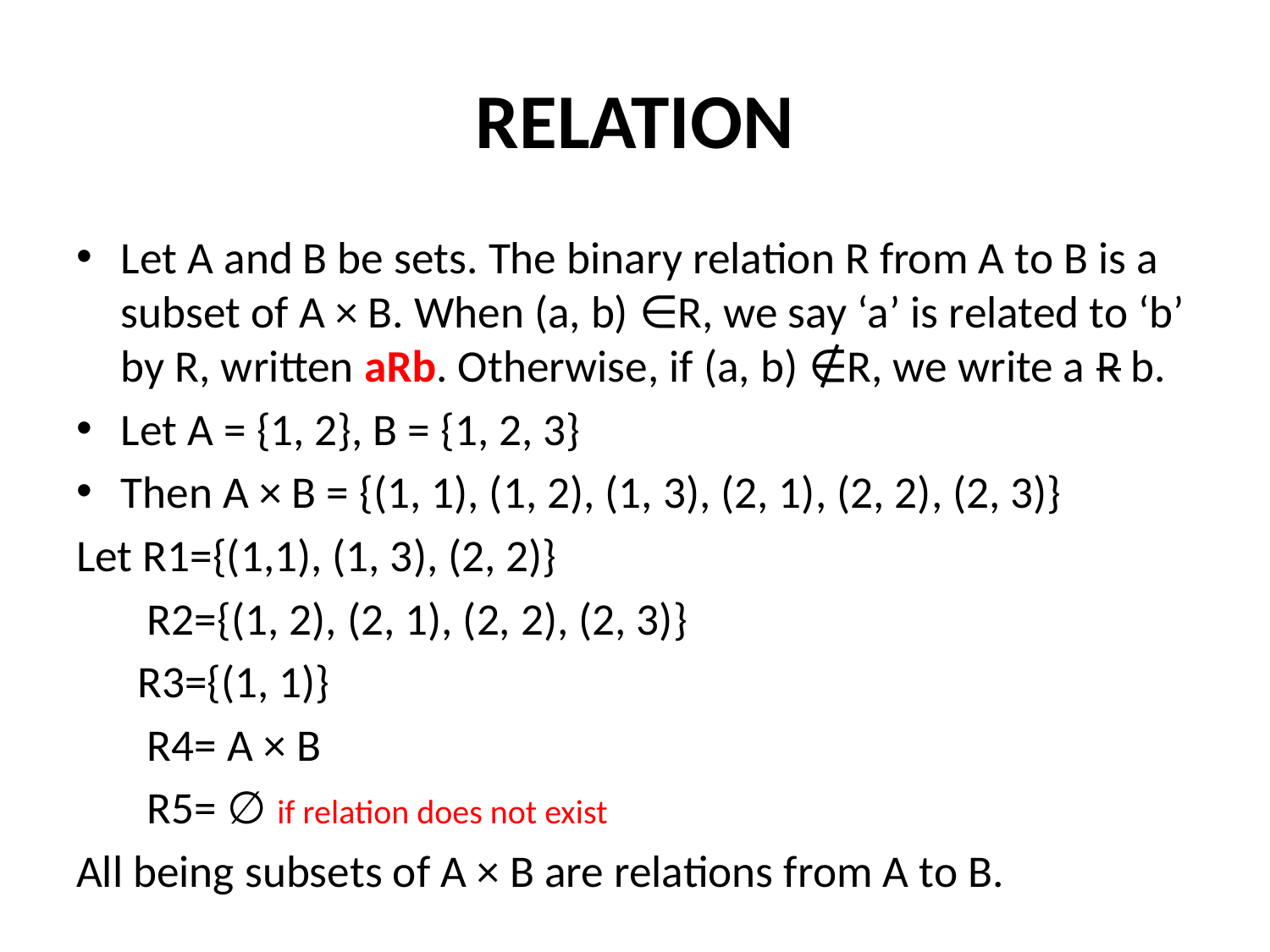

# RELATION
Let A and B be sets. The binary relation R from A to B is a subset of A × B. When (a, b) ∈R, we say ‘a’ is related to ‘b’ by R, written aRb. Otherwise, if (a, b) ∉R, we write a R b.
Let A = {1, 2}, B = {1, 2, 3}
Then A × B = {(1, 1), (1, 2), (1, 3), (2, 1), (2, 2), (2, 3)}
Let R1={(1,1), (1, 3), (2, 2)}
       R2={(1, 2), (2, 1), (2, 2), (2, 3)}
      R3={(1, 1)}
       R4= A × B
       R5= ∅ if relation does not exist
All being subsets of A × B are relations from A to B.